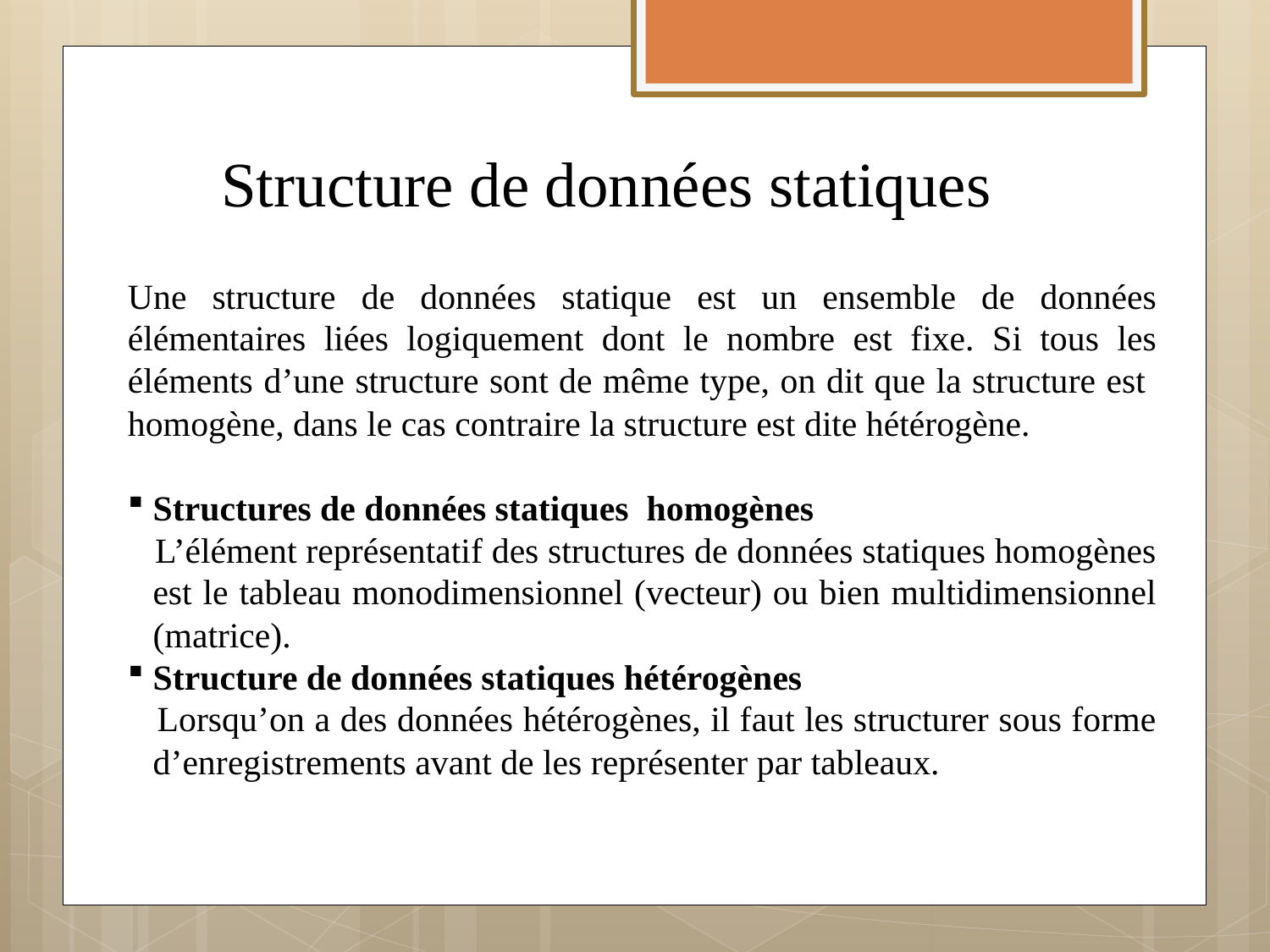

# Structure de données statiques
Une structure de données statique est un ensemble de données élémentaires liées logiquement dont le nombre est fixe. Si tous les éléments d’une structure sont de même type, on dit que la structure est  homogène, dans le cas contraire la structure est dite hétérogène.

Structures de données statiques  homogènes
   L’élément représentatif des structures de données statiques homogènes est le tableau monodimensionnel (vecteur) ou bien multidimensionnel (matrice).
Structure de données statiques hétérogènes
   Lorsqu’on a des données hétérogènes, il faut les structurer sous forme d’enregistrements avant de les représenter par tableaux.